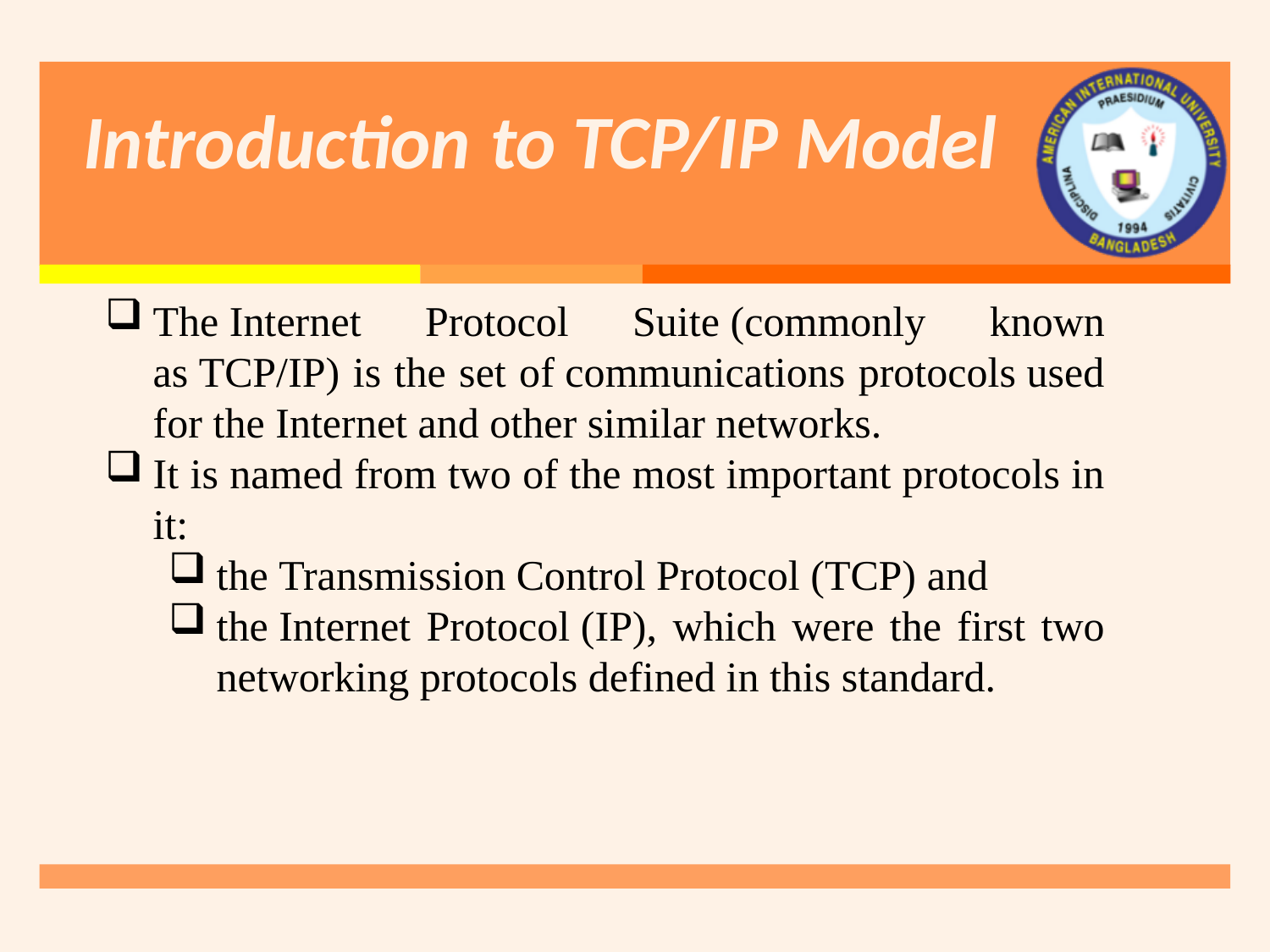

Introduction to TCP/IP Model
The Internet Protocol Suite (commonly known as TCP/IP) is the set of communications protocols used for the Internet and other similar networks.
It is named from two of the most important protocols in it:
the Transmission Control Protocol (TCP) and
the Internet Protocol (IP), which were the first two networking protocols defined in this standard.